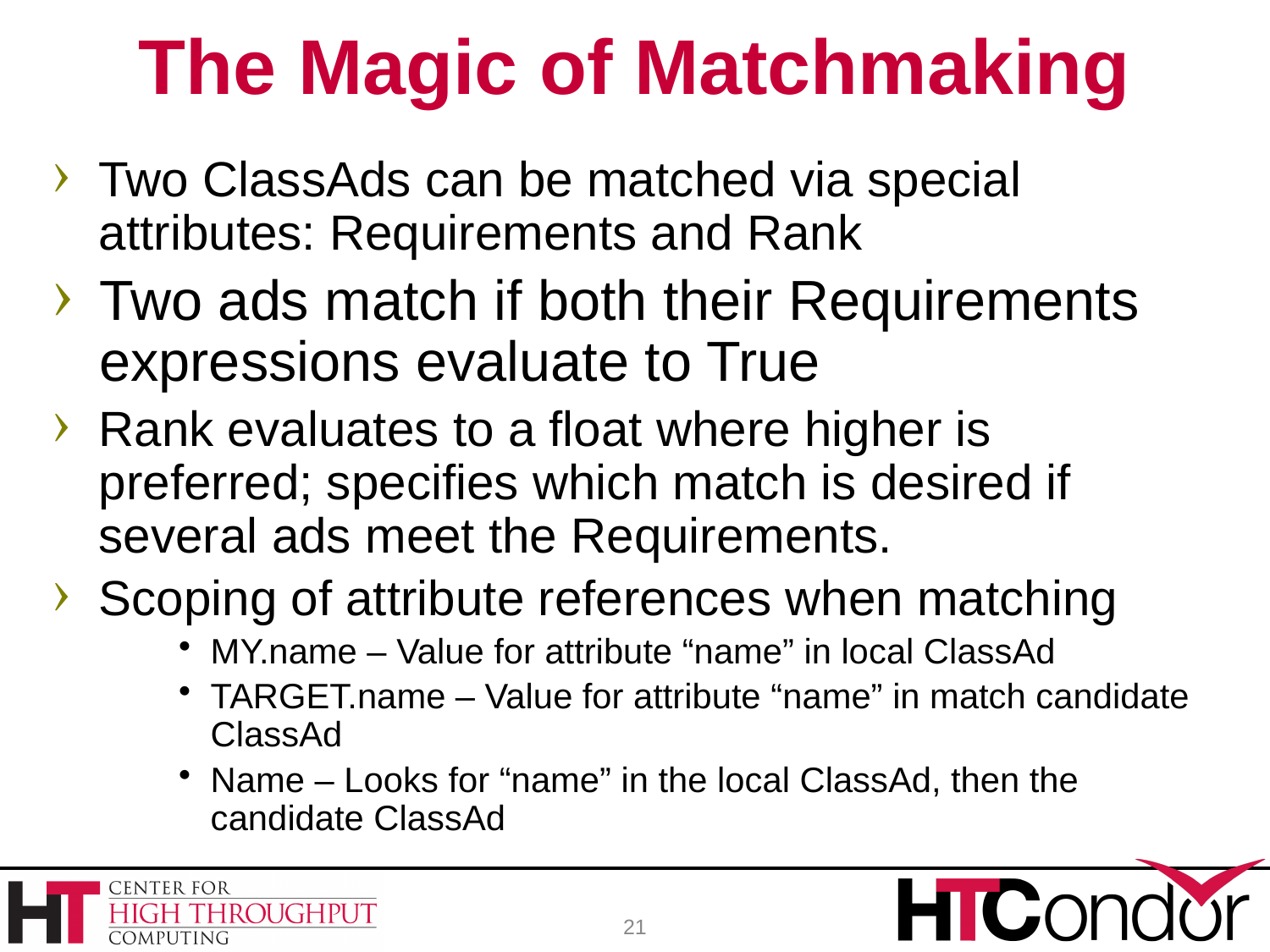

# The Magic of Matchmaking
Two ClassAds can be matched via special attributes: Requirements and Rank
Two ads match if both their Requirements expressions evaluate to True
Rank evaluates to a float where higher is preferred; specifies which match is desired if several ads meet the Requirements.
Scoping of attribute references when matching
MY.name – Value for attribute “name” in local ClassAd
TARGET.name – Value for attribute “name” in match candidate ClassAd
Name – Looks for “name” in the local ClassAd, then the candidate ClassAd

21